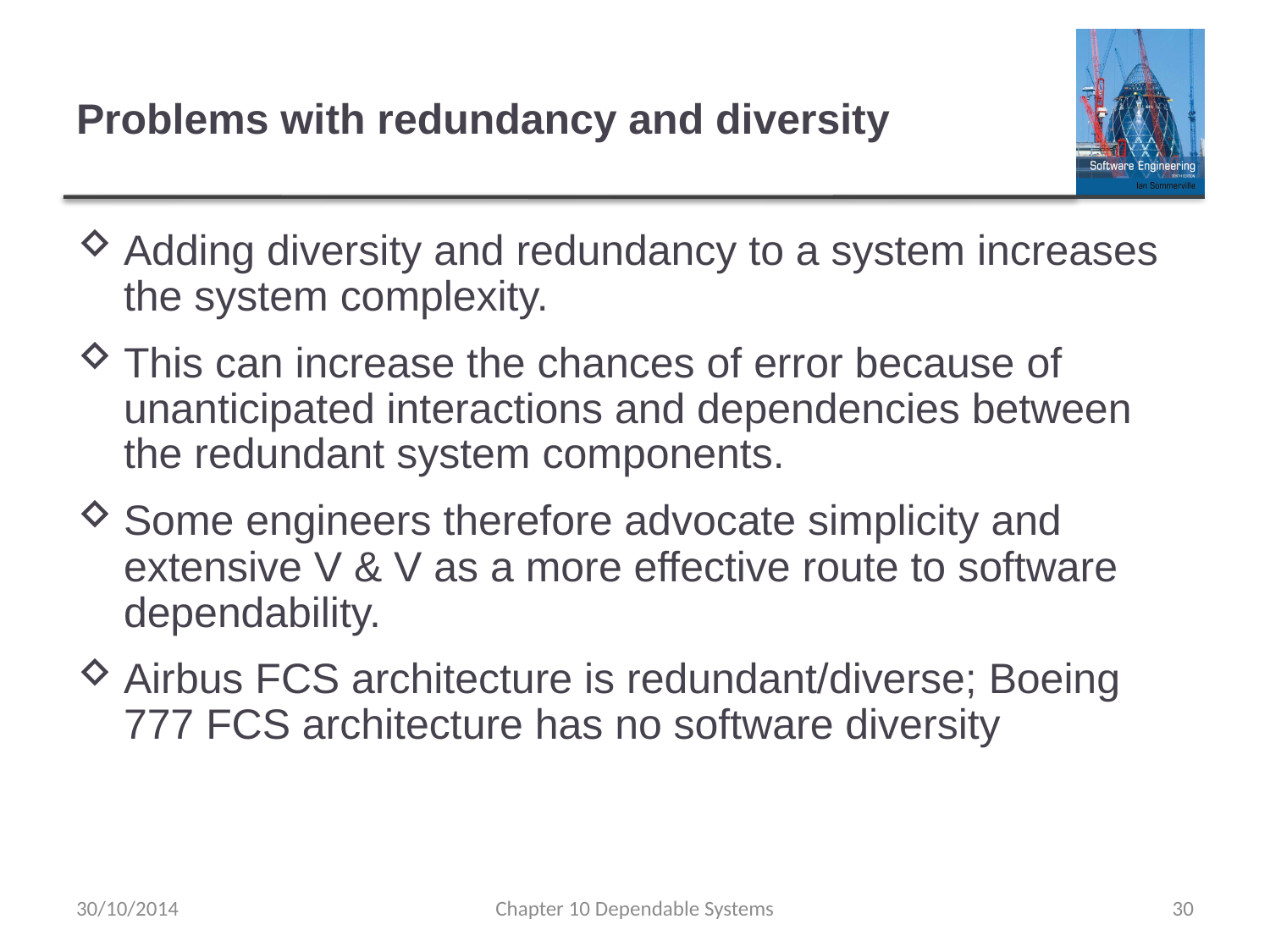

# Problems with redundancy and diversity
Adding diversity and redundancy to a system increases the system complexity.
This can increase the chances of error because of unanticipated interactions and dependencies between the redundant system components.
Some engineers therefore advocate simplicity and extensive V & V as a more effective route to software dependability.
Airbus FCS architecture is redundant/diverse; Boeing 777 FCS architecture has no software diversity

30/10/2014
Chapter 10 Dependable Systems
30